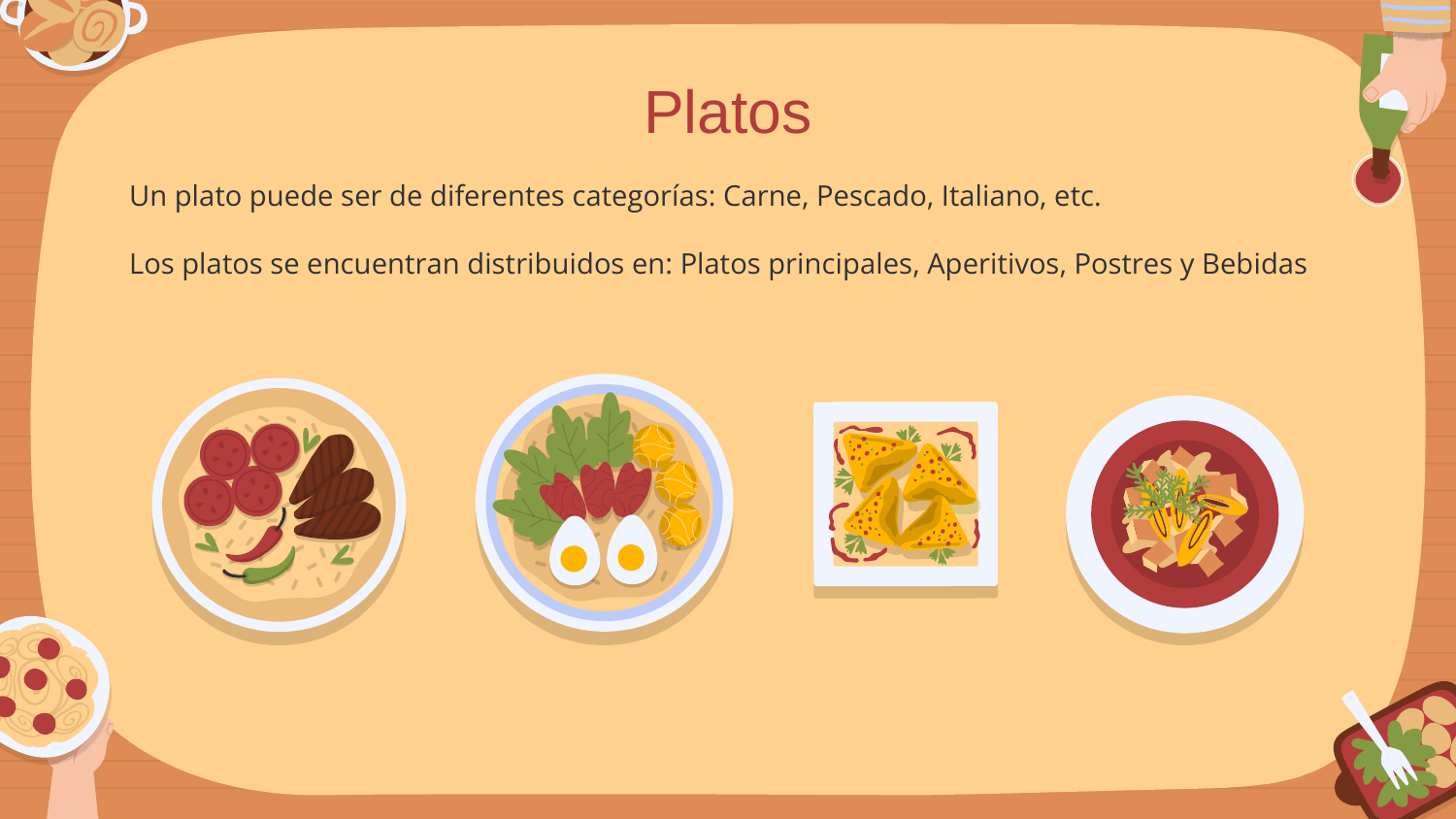

# Platos
Un plato puede ser de diferentes categorías: Carne, Pescado, Italiano, etc.

Los platos se encuentran distribuidos en: Platos principales, Aperitivos, Postres y Bebidas